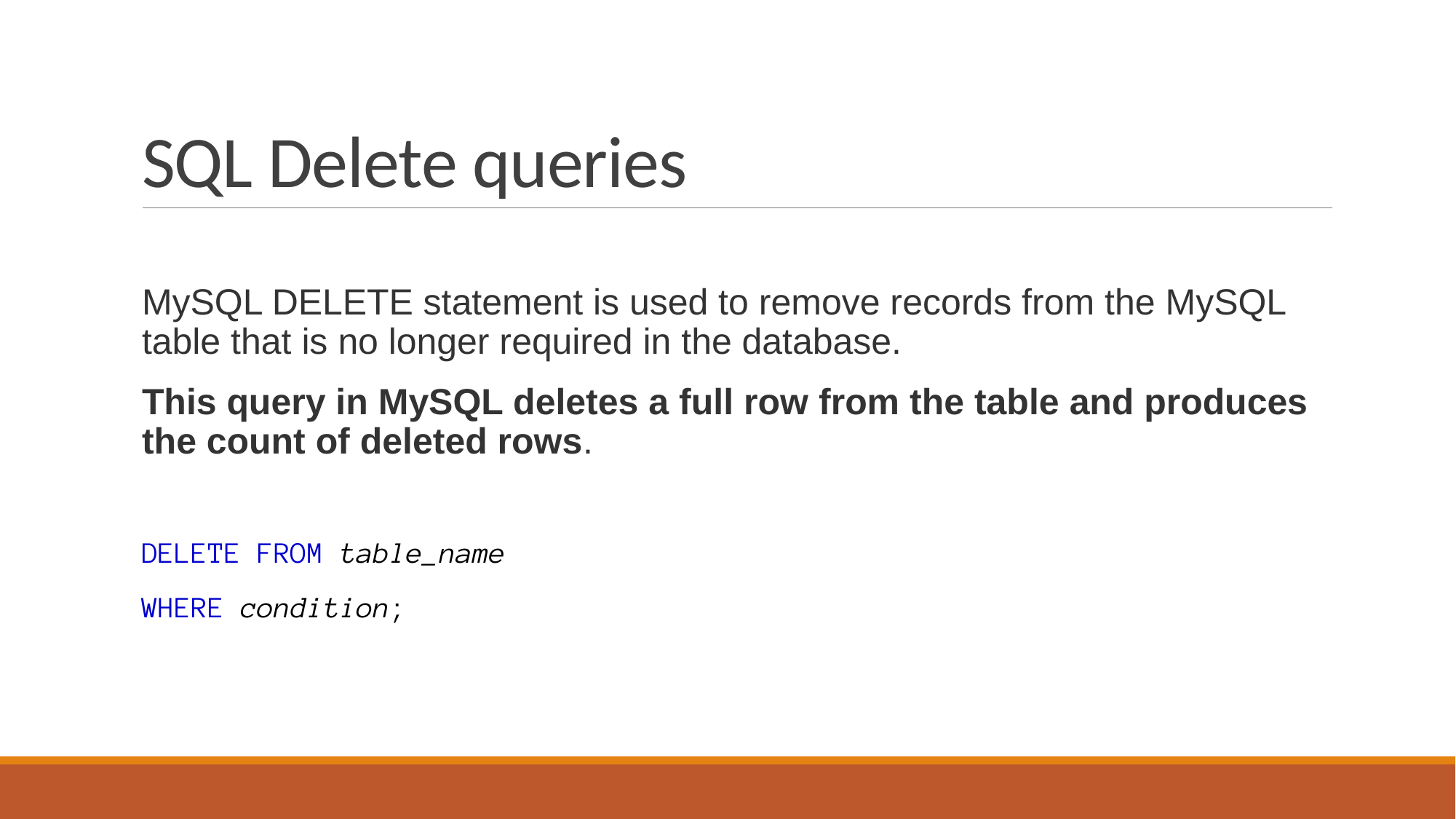

# SQL Delete queries

MySQL DELETE statement is used to remove records from the MySQL table that is no longer required in the database.
This query in MySQL deletes a full row from the table and produces the count of deleted rows.

DELETE FROM table_name
WHERE condition;